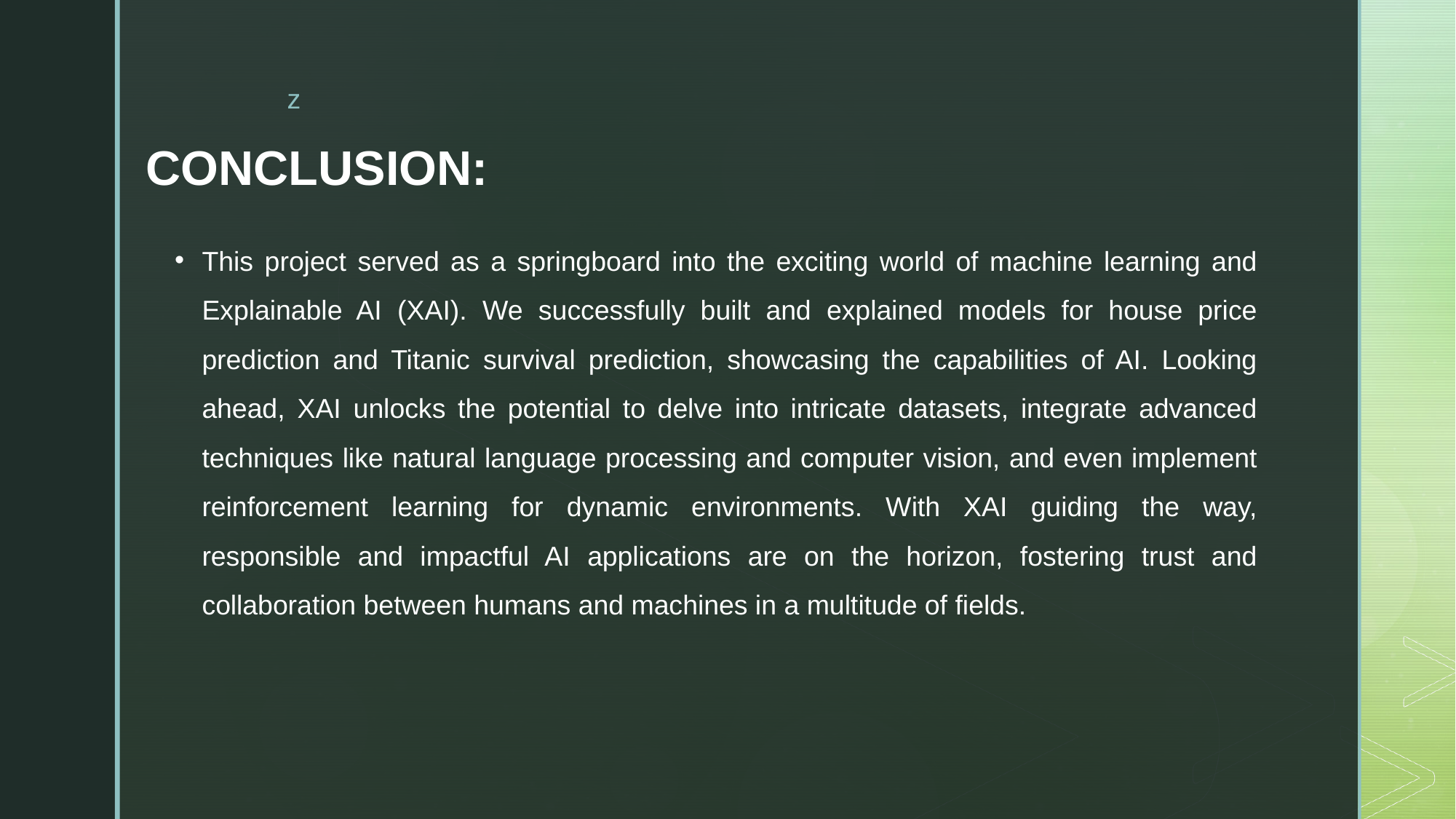

# CONCLUSION:
This project served as a springboard into the exciting world of machine learning and Explainable AI (XAI). We successfully built and explained models for house price prediction and Titanic survival prediction, showcasing the capabilities of AI. Looking ahead, XAI unlocks the potential to delve into intricate datasets, integrate advanced techniques like natural language processing and computer vision, and even implement reinforcement learning for dynamic environments. With XAI guiding the way, responsible and impactful AI applications are on the horizon, fostering trust and collaboration between humans and machines in a multitude of fields.